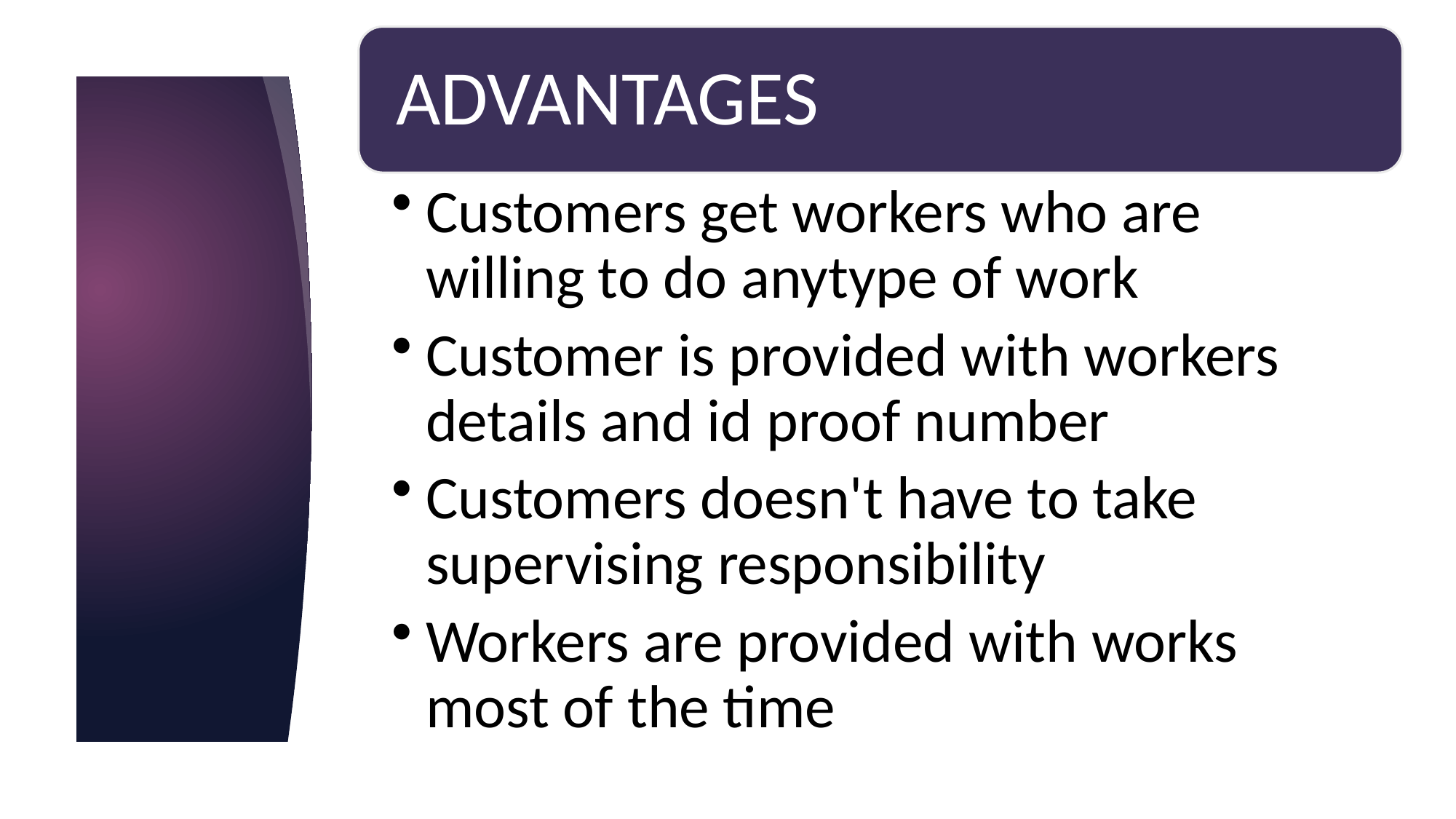

ADVANTAGES
Customers get workers who are willing to do anytype of work
Customer is provided with workers  details and id proof number
Customers doesn't have to take supervising responsibility
Workers are provided with works  most of the time